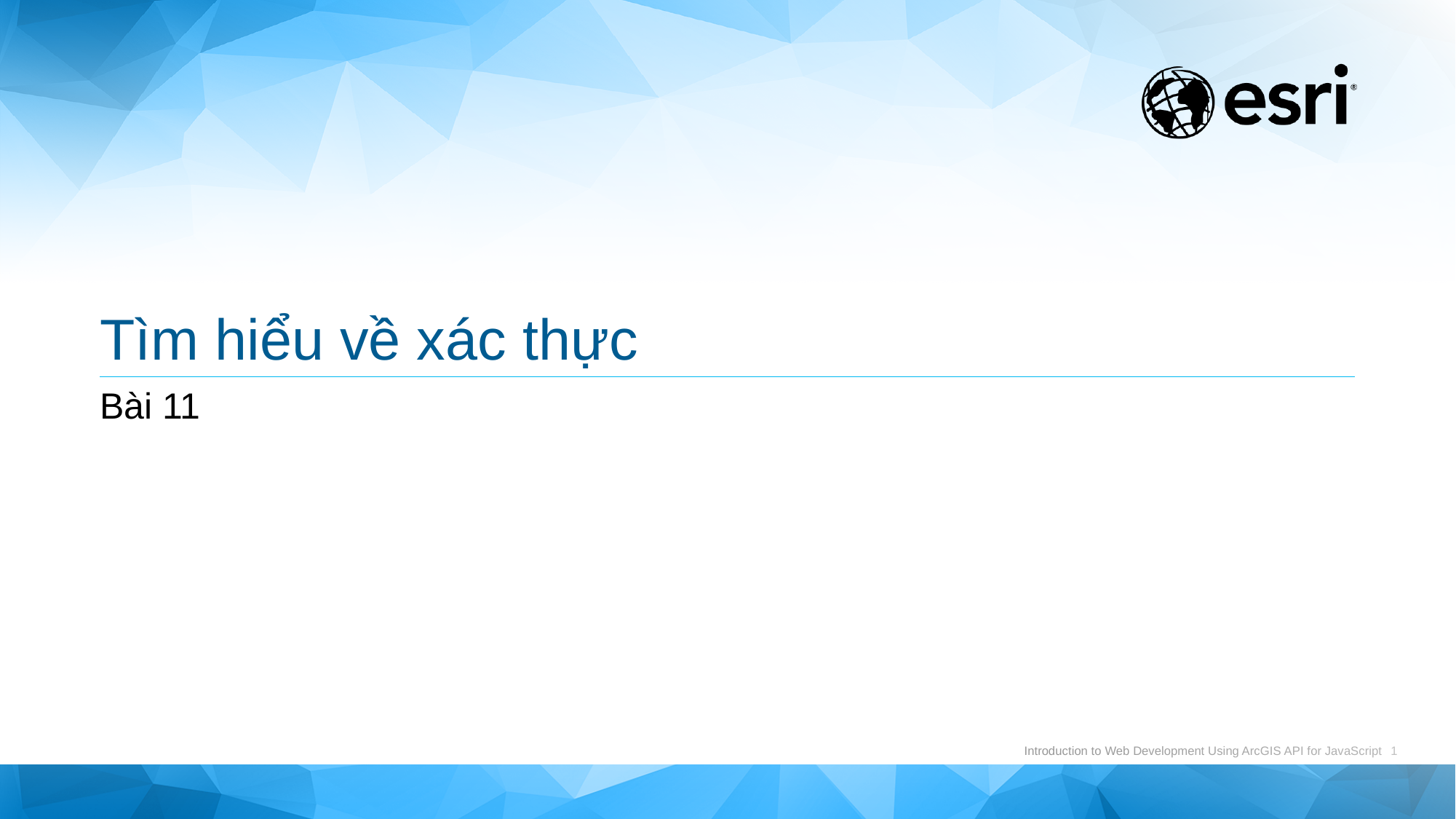

# Tìm hiểu về xác thực
Bài 11